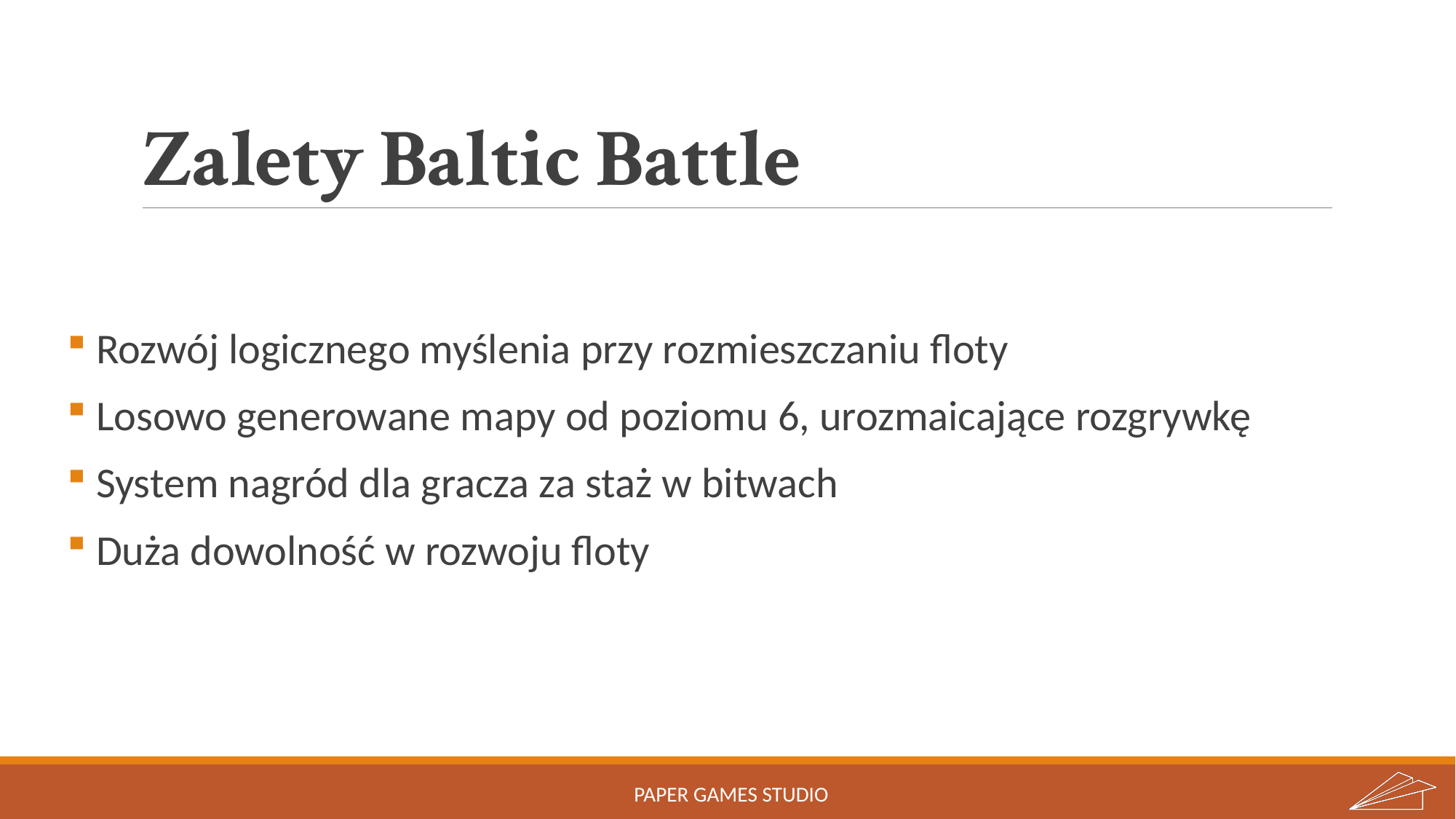

# Zalety Baltic Battle
 Rozwój logicznego myślenia przy rozmieszczaniu floty
 Losowo generowane mapy od poziomu 6, urozmaicające rozgrywkę
 System nagród dla gracza za staż w bitwach
 Duża dowolność w rozwoju floty